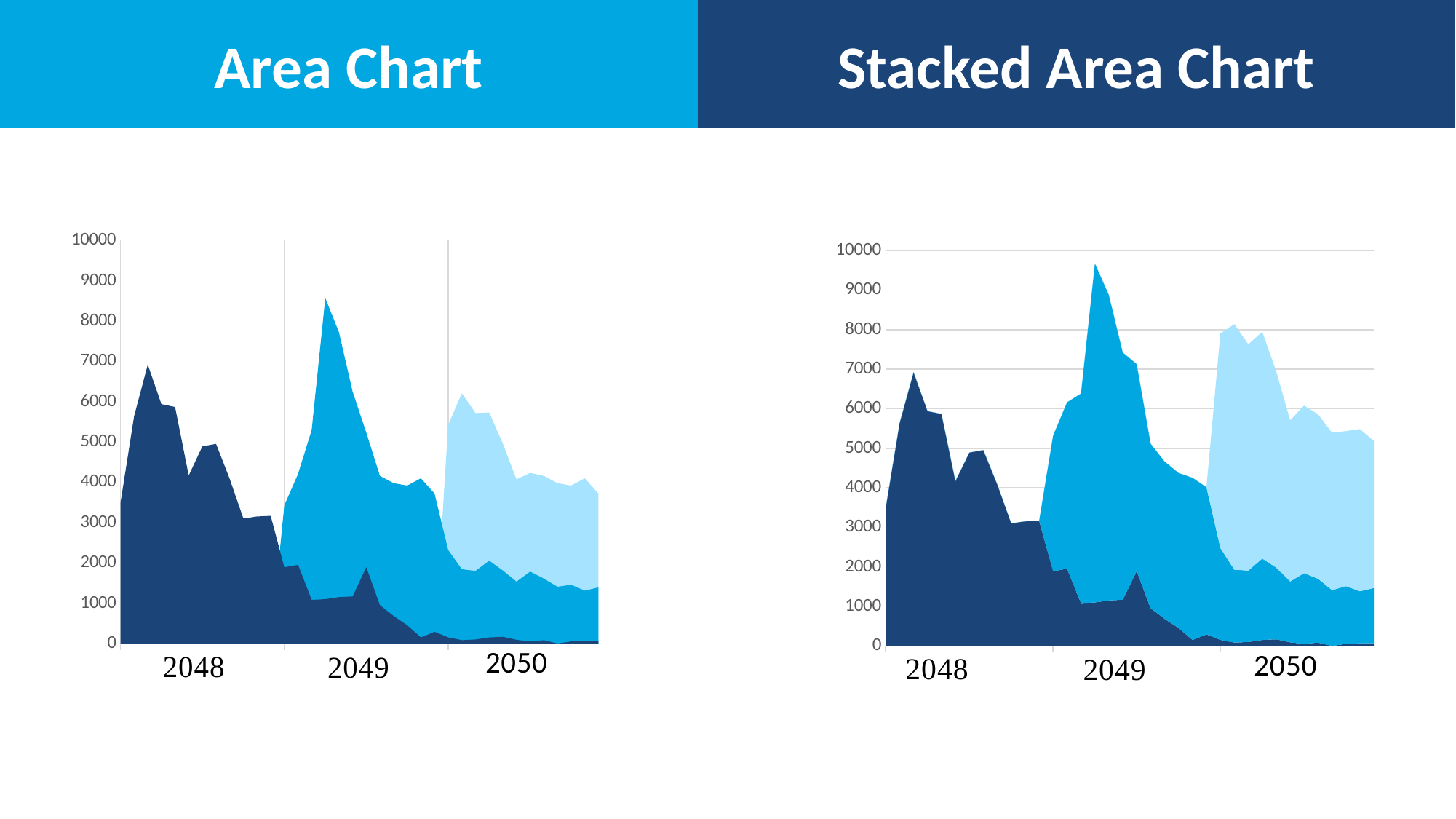

Area Chart
Stacked Area Chart

### Chart

| Category | 2048 phone | 2049 phone | 2050 phone |
|---|---|---|---|
| 54058 | 3487.0 | 0.0 | 0.0 |
| 54089 | 5643.0 | 0.0 | 0.0 |
| 54118 | 6921.0 | 0.0 | 0.0 |
| 54149 | 5941.0 | 0.0 | 0.0 |
| 54179 | 5871.0 | 0.0 | 0.0 |
| 54210 | 4171.0 | 0.0 | 0.0 |
| 54240 | 4895.0 | 0.0 | 0.0 |
| 54271 | 4956.0 | 0.0 | 0.0 |
| 54302 | 4087.0 | 0.0 | 0.0 |
| 54332 | 3104.0 | 0.0 | 0.0 |
| 54363 | 3155.0 | 0.0 | 0.0 |
| 54393 | 3171.0 | 0.0 | 0.0 |
| 54424 | 1895.0 | 3429.0 | 0.0 |
| 54455 | 1956.0 | 4208.0 | 0.0 |
| 54483 | 1087.0 | 5300.0 | 0.0 |
| 54514 | 1104.0 | 8572.0 | 0.0 |
| 54544 | 1155.0 | 7725.0 | 0.0 |
| 54575 | 1171.0 | 6254.0 | 0.0 |
| 54605 | 1895.0 | 5236.0 | 0.0 |
| 54636 | 956.0 | 4161.0 | 0.0 |
| 54667 | 687.0 | 3982.0 | 0.0 |
| 54697 | 456.0 | 3921.0 | 0.0 |
| 54728 | 155.0 | 4101.0 | 0.0 |
| 54758 | 295.0 | 3721.0 | 0.0 |
| 54789 | 156.0 | 2321.0 | 5429.0 |
| 54820 | 87.0 | 1845.0 | 6208.0 |
| 54848 | 104.0 | 1805.0 | 5721.0 |
| 54879 | 155.0 | 2058.0 | 5736.0 |
| 54909 | 171.0 | 1814.0 | 4962.0 |
| 54940 | 95.0 | 1538.0 | 4074.0 |
| 54970 | 56.0 | 1788.0 | 4236.0 |
| 55001 | 87.0 | 1614.0 | 4161.0 |
| 55032 | 4.0 | 1411.0 | 3982.0 |
| 55062 | 55.0 | 1460.0 | 3921.0 |
| 55093 | 71.0 | 1315.0 | 4101.0 |
| 55123 | 72.0 | 1395.0 | 3721.0 |

### Chart

| Category | 2048 phone | 2049 phone | 2050 phone |
|---|---|---|---|
| 54058 | 3487.0 | 0.0 | 0.0 |
| 54089 | 5643.0 | 0.0 | 0.0 |
| 54118 | 6921.0 | 0.0 | 0.0 |
| 54149 | 5941.0 | 0.0 | 0.0 |
| 54179 | 5871.0 | 0.0 | 0.0 |
| 54210 | 4171.0 | 0.0 | 0.0 |
| 54240 | 4895.0 | 0.0 | 0.0 |
| 54271 | 4956.0 | 0.0 | 0.0 |
| 54302 | 4087.0 | 0.0 | 0.0 |
| 54332 | 3104.0 | 0.0 | 0.0 |
| 54363 | 3155.0 | 0.0 | 0.0 |
| 54393 | 3171.0 | 0.0 | 0.0 |
| 54424 | 1895.0 | 3429.0 | 0.0 |
| 54455 | 1956.0 | 4208.0 | 0.0 |
| 54483 | 1087.0 | 5300.0 | 0.0 |
| 54514 | 1104.0 | 8572.0 | 0.0 |
| 54544 | 1155.0 | 7725.0 | 0.0 |
| 54575 | 1171.0 | 6254.0 | 0.0 |
| 54605 | 1895.0 | 5236.0 | 0.0 |
| 54636 | 956.0 | 4161.0 | 0.0 |
| 54667 | 687.0 | 3982.0 | 0.0 |
| 54697 | 456.0 | 3921.0 | 0.0 |
| 54728 | 155.0 | 4101.0 | 0.0 |
| 54758 | 295.0 | 3721.0 | 0.0 |
| 54789 | 156.0 | 2321.0 | 5429.0 |
| 54820 | 87.0 | 1845.0 | 6208.0 |
| 54848 | 104.0 | 1805.0 | 5721.0 |
| 54879 | 155.0 | 2058.0 | 5736.0 |
| 54909 | 171.0 | 1814.0 | 4962.0 |
| 54940 | 95.0 | 1538.0 | 4074.0 |
| 54970 | 56.0 | 1788.0 | 4236.0 |
| 55001 | 87.0 | 1614.0 | 4161.0 |
| 55032 | 4.0 | 1411.0 | 3982.0 |
| 55062 | 55.0 | 1460.0 | 3921.0 |
| 55093 | 71.0 | 1315.0 | 4101.0 |
| 55123 | 72.0 | 1395.0 | 3721.0 |